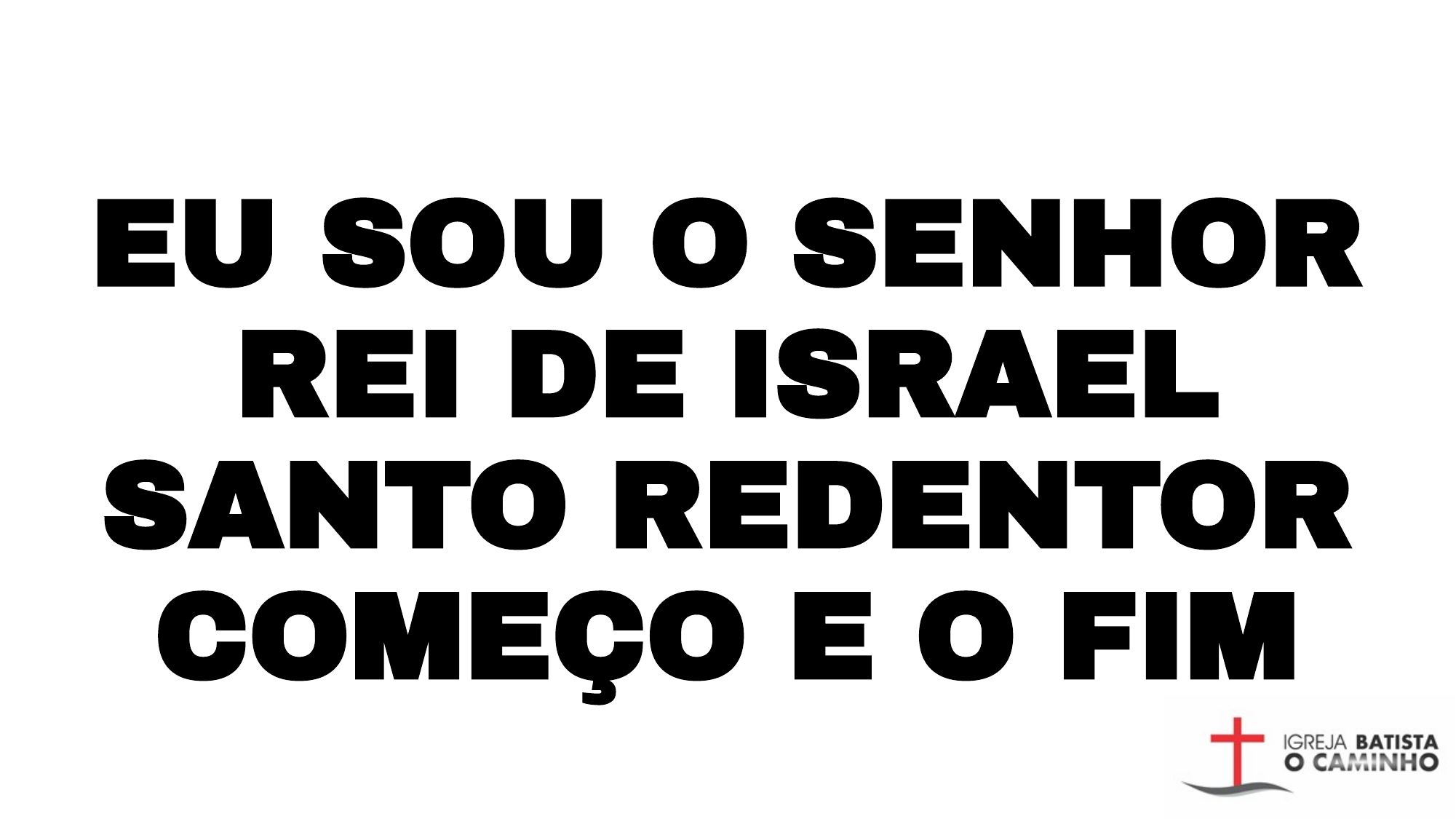

EU SOU O SENHOR
REI DE ISRAEL
SANTO REDENTOR
COMEÇO E O FIM